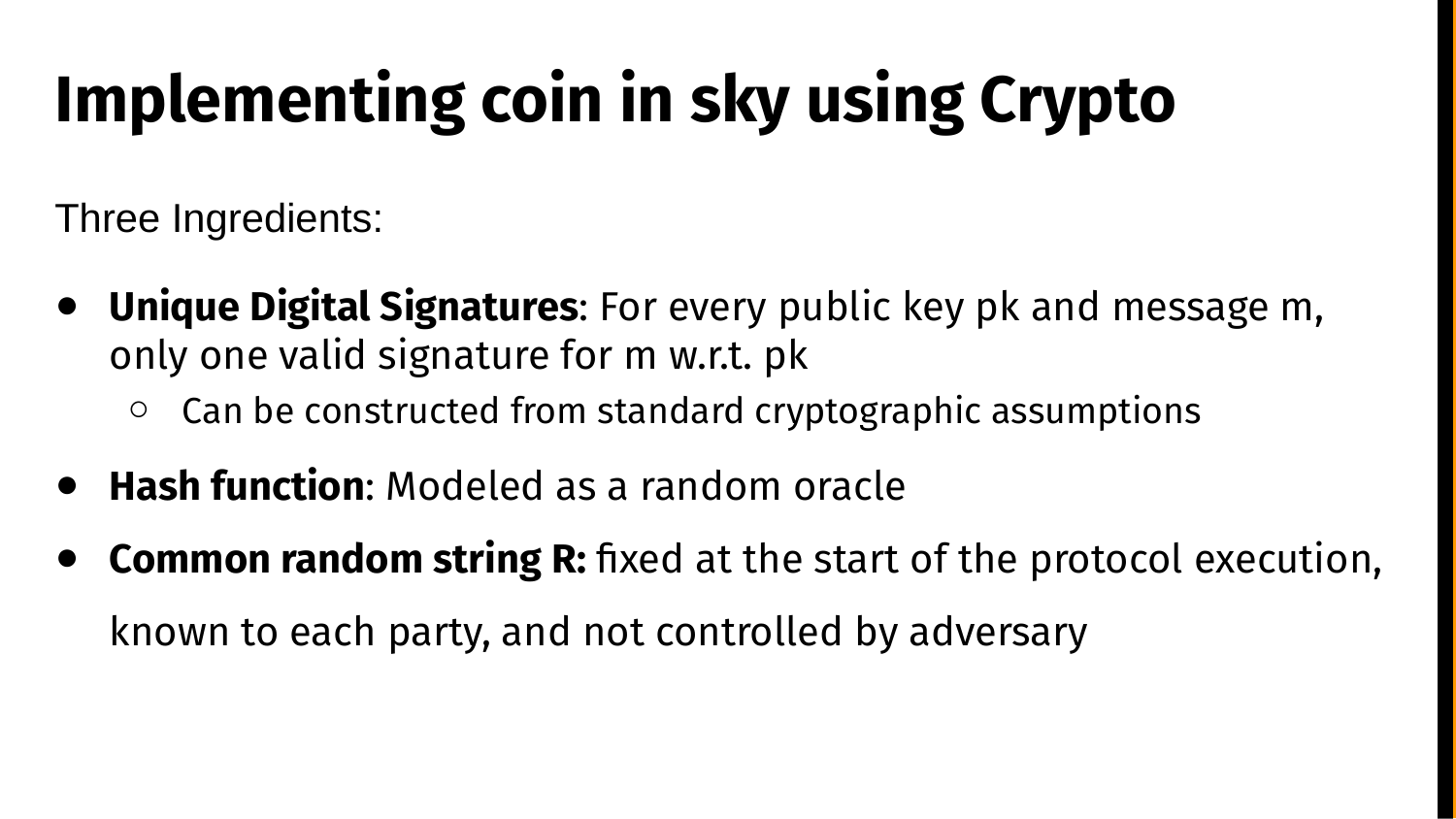

# Implementing coin in sky using Crypto
Three Ingredients:
Unique Digital Signatures: For every public key pk and message m, only one valid signature for m w.r.t. pk

Can be constructed from standard cryptographic assumptions

Hash function: Modeled as a random oracle
Common random string R: fixed at the start of the protocol execution, known to each party, and not controlled by adversary